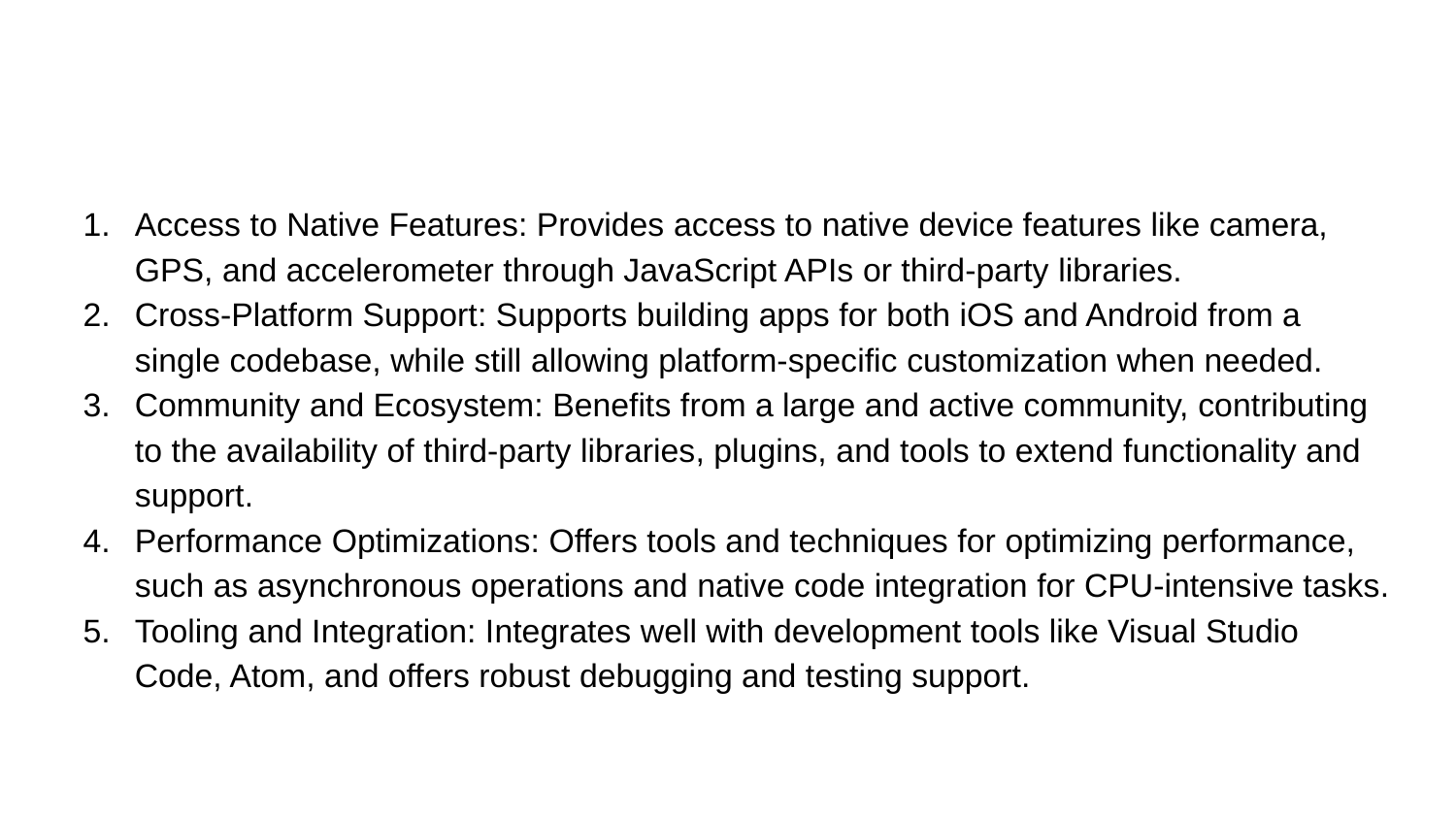

#
Access to Native Features: Provides access to native device features like camera, GPS, and accelerometer through JavaScript APIs or third-party libraries.
Cross-Platform Support: Supports building apps for both iOS and Android from a single codebase, while still allowing platform-specific customization when needed.
Community and Ecosystem: Benefits from a large and active community, contributing to the availability of third-party libraries, plugins, and tools to extend functionality and support.
Performance Optimizations: Offers tools and techniques for optimizing performance, such as asynchronous operations and native code integration for CPU-intensive tasks.
Tooling and Integration: Integrates well with development tools like Visual Studio Code, Atom, and offers robust debugging and testing support.